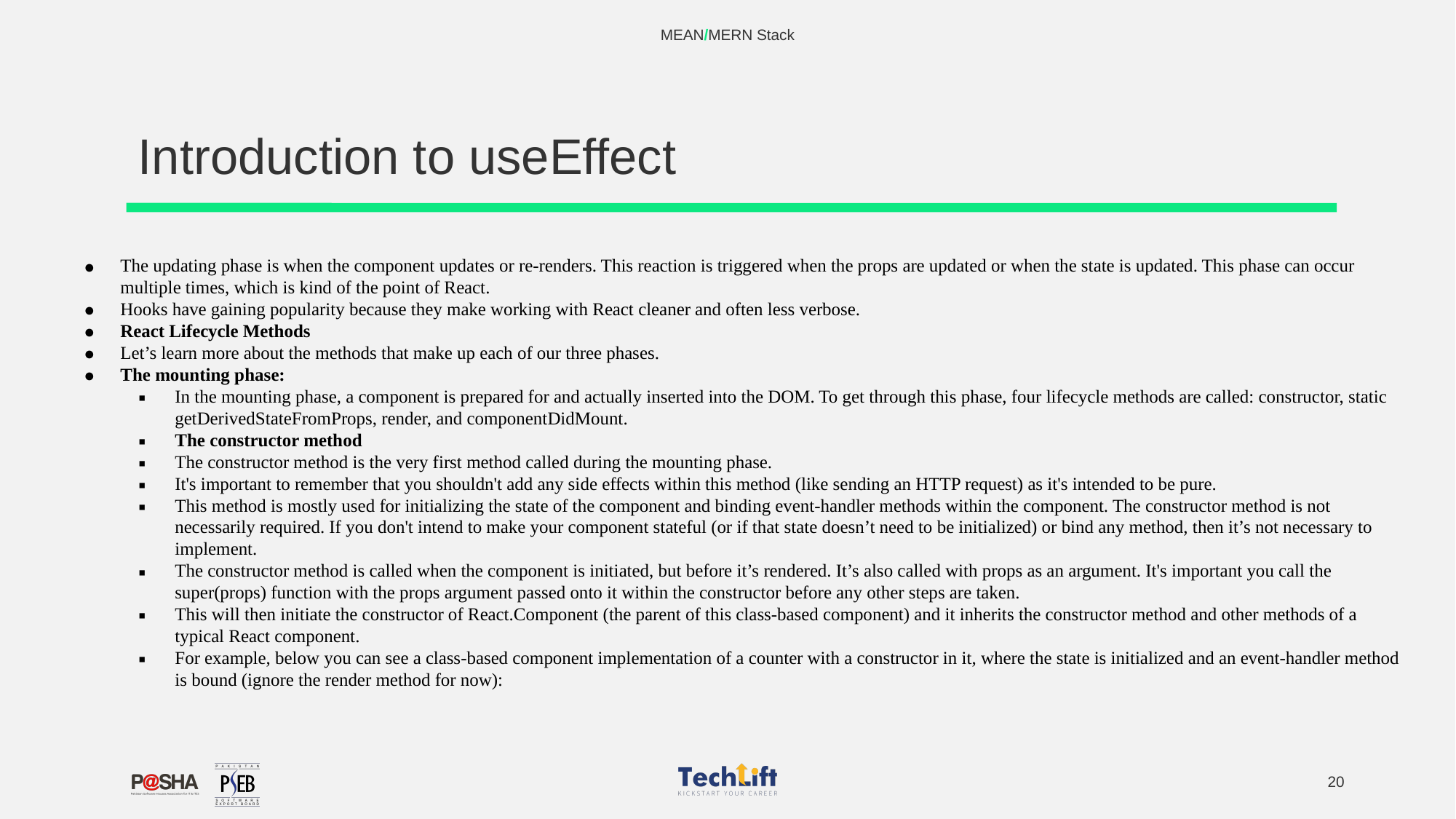

MEAN/MERN Stack
# Introduction to useEffect
The updating phase is when the component updates or re-renders. This reaction is triggered when the props are updated or when the state is updated. This phase can occur multiple times, which is kind of the point of React.
Hooks have gaining popularity because they make working with React cleaner and often less verbose.
React Lifecycle Methods
Let’s learn more about the methods that make up each of our three phases.
The mounting phase:
In the mounting phase, a component is prepared for and actually inserted into the DOM. To get through this phase, four lifecycle methods are called: constructor, static getDerivedStateFromProps, render, and componentDidMount.
The constructor method
The constructor method is the very first method called during the mounting phase.
It's important to remember that you shouldn't add any side effects within this method (like sending an HTTP request) as it's intended to be pure.
This method is mostly used for initializing the state of the component and binding event-handler methods within the component. The constructor method is not necessarily required. If you don't intend to make your component stateful (or if that state doesn’t need to be initialized) or bind any method, then it’s not necessary to implement.
The constructor method is called when the component is initiated, but before it’s rendered. It’s also called with props as an argument. It's important you call the super(props) function with the props argument passed onto it within the constructor before any other steps are taken.
This will then initiate the constructor of React.Component (the parent of this class-based component) and it inherits the constructor method and other methods of a typical React component.
For example, below you can see a class-based component implementation of a counter with a constructor in it, where the state is initialized and an event-handler method is bound (ignore the render method for now):
20